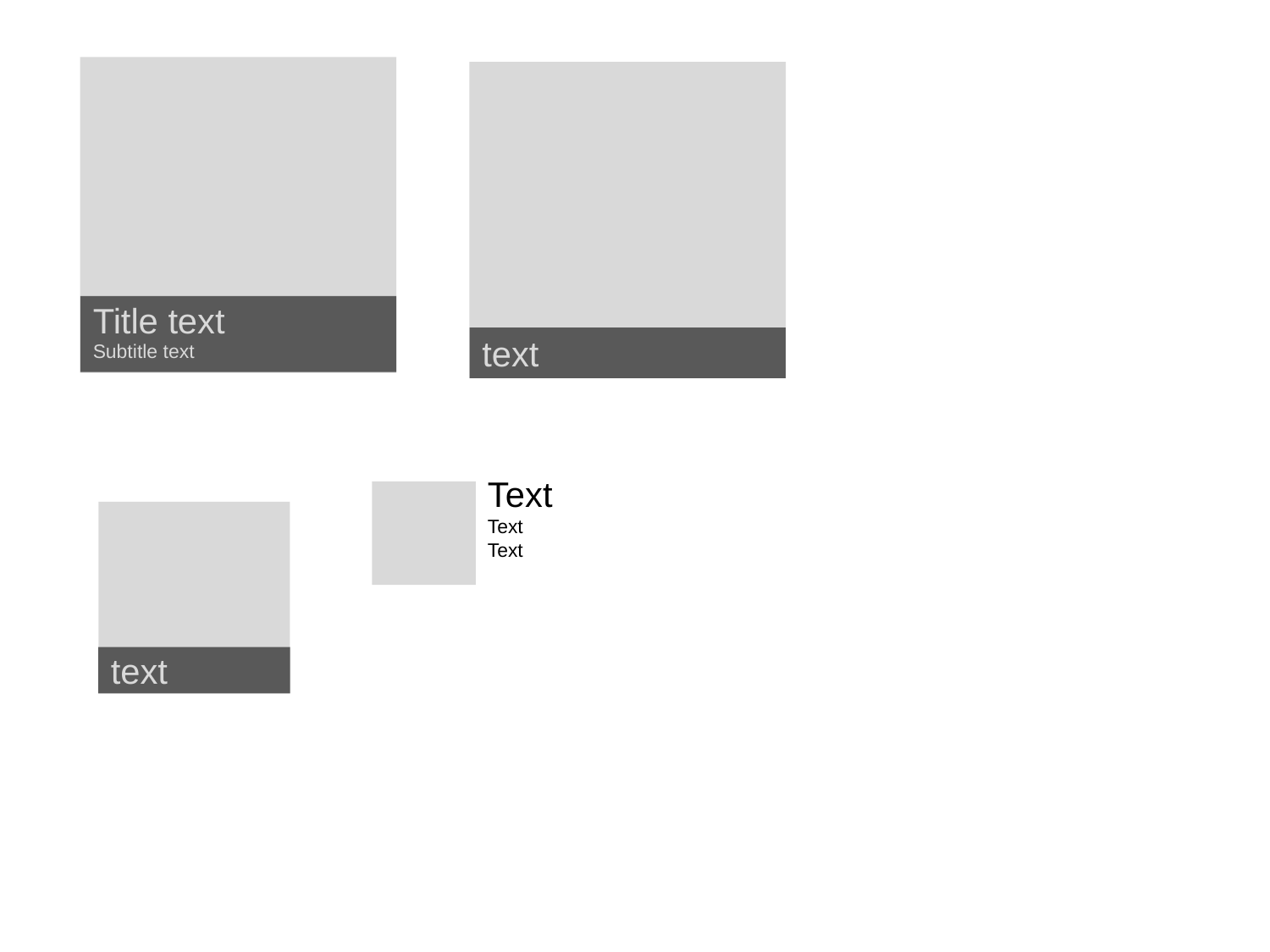

Title text

Subtitle text

text
Text
Text
Text

text